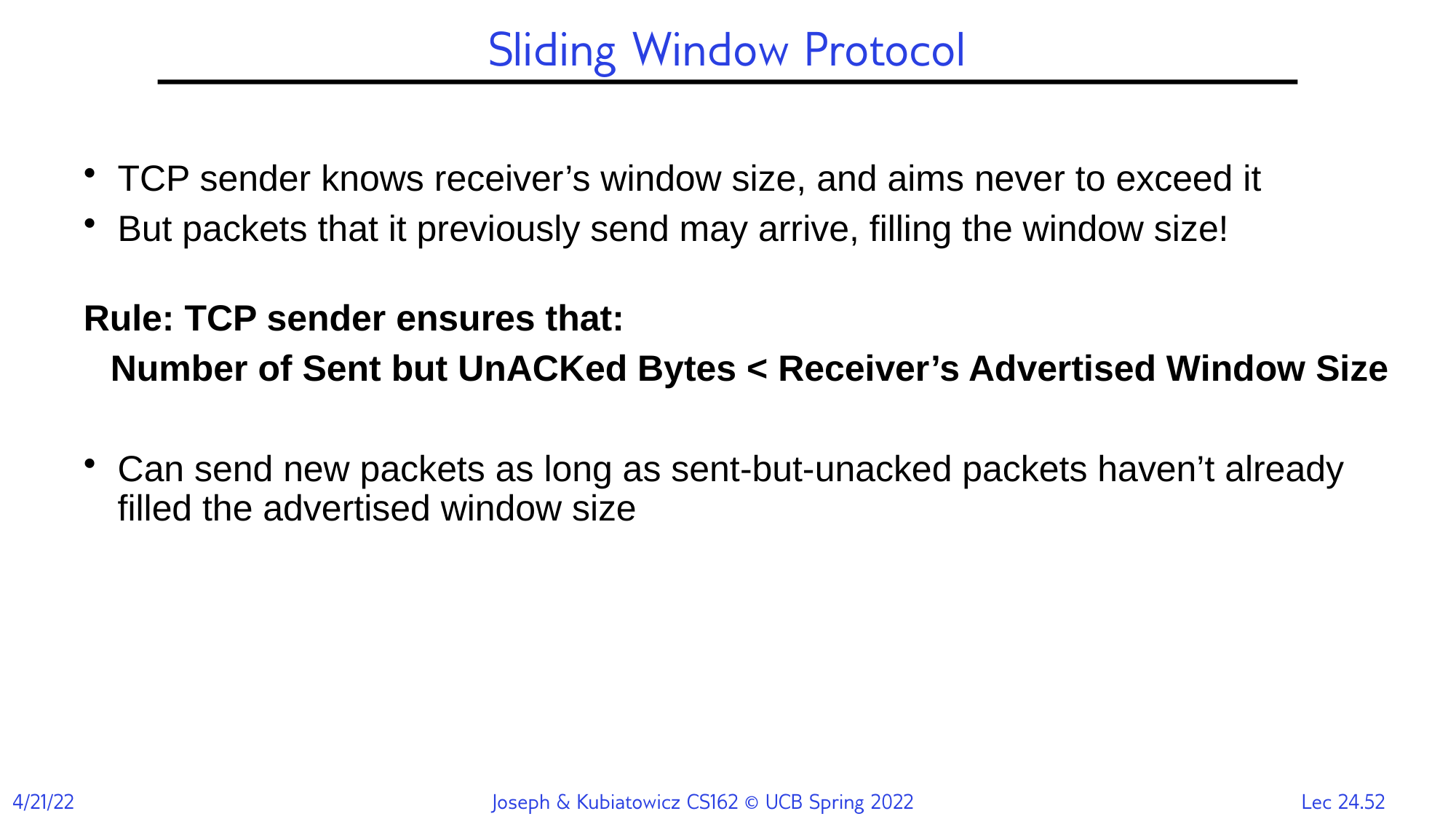

# Sliding Window Protocol
TCP sender knows receiver’s window size, and aims never to exceed it
But packets that it previously send may arrive, filling the window size!
Rule: TCP sender ensures that:
Number of Sent but UnACKed Bytes < Receiver’s Advertised Window Size

Can send new packets as long as sent-but-unacked packets haven’t already filled the advertised window size